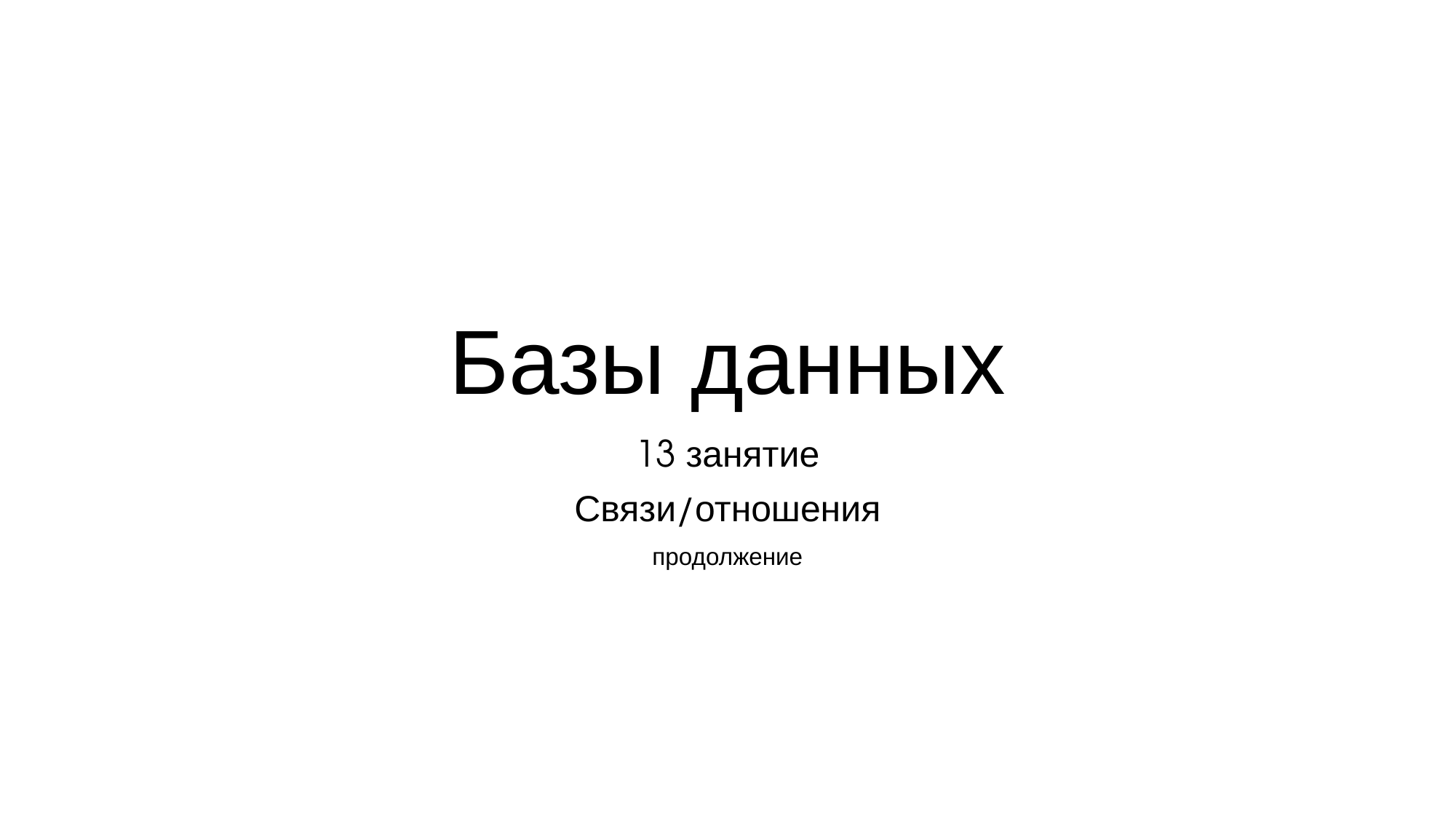

# Базы данных
13 занятие
Связи/отношения
продолжение